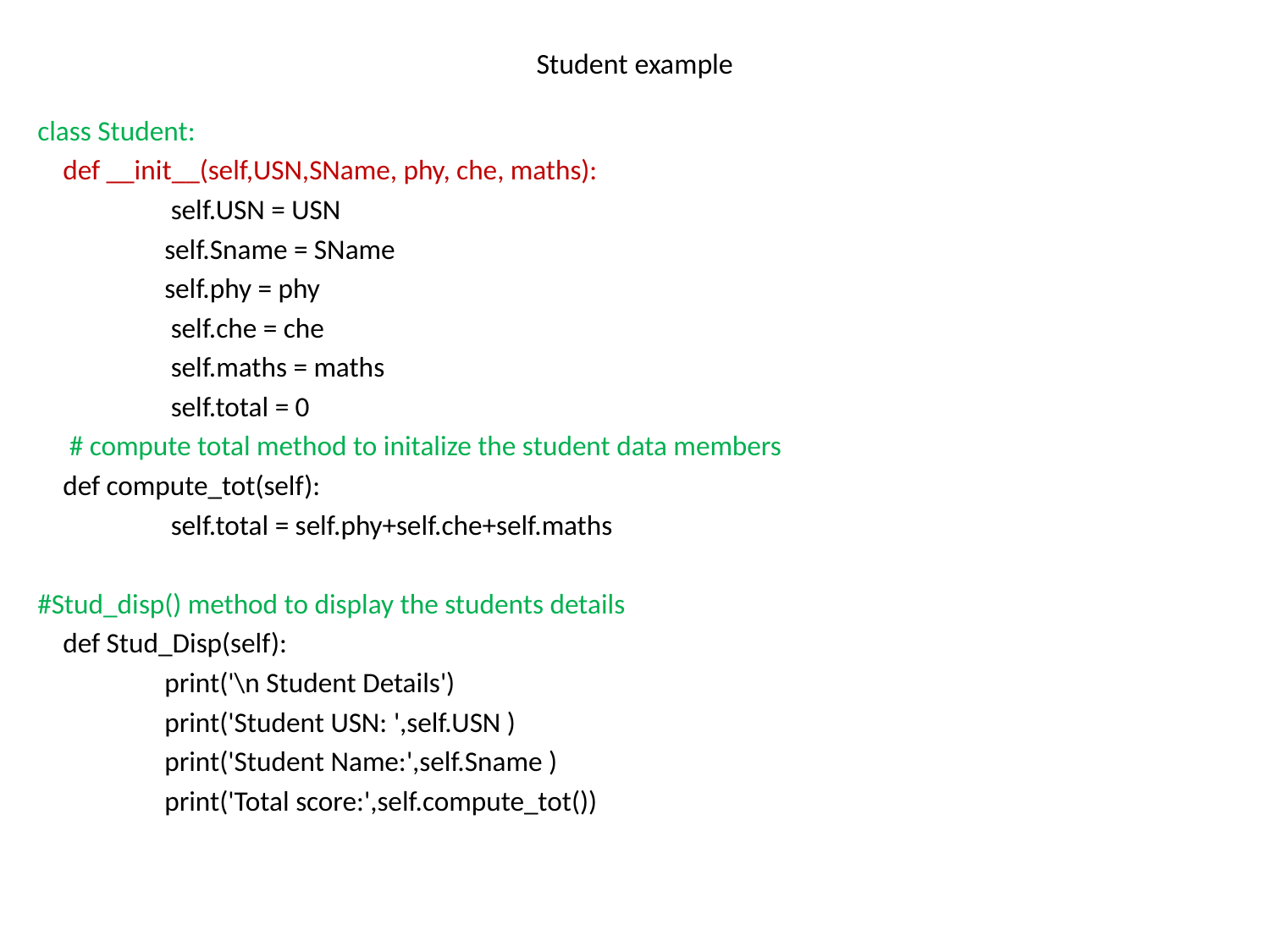

# Student example
class Student:
    def __init__(self,USN,SName, phy, che, maths):
       	 self.USN = USN
        	self.Sname = SName
        	self.phy = phy
       	 self.che = che
      	 self.maths = maths
                     self.total = 0
     # compute total method to initalize the student data members
    def compute_tot(self):
        	 self.total = self.phy+self.che+self.maths

#Stud_disp() method to display the students details
    def Stud_Disp(self):
      	print('\n Student Details')
     	print('Student USN: ',self.USN )
        	print('Student Name:',self.Sname )
       	print('Total score:',self.compute_tot())